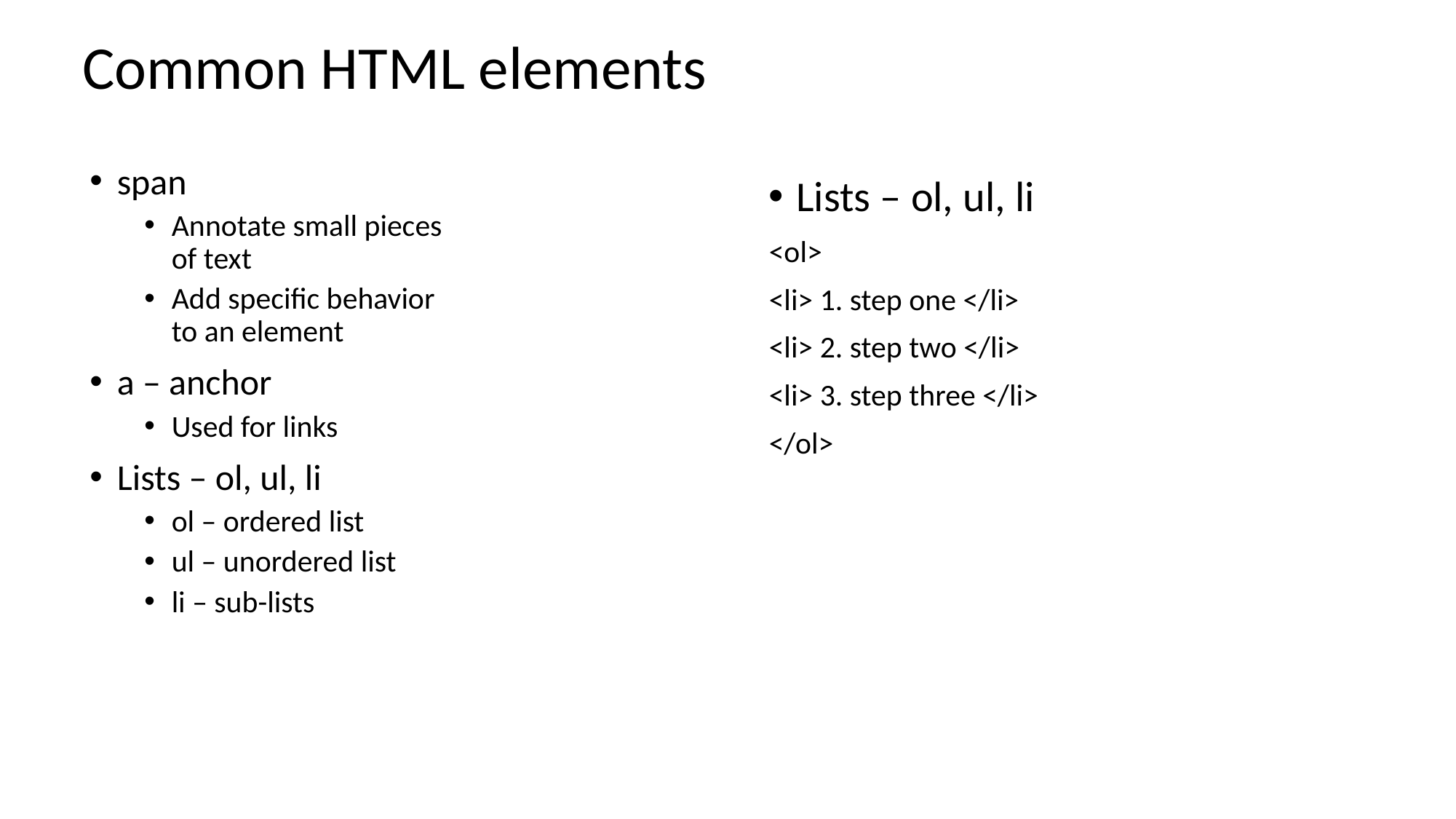

# Common HTML elements
span
Annotate small pieces of text
Add specific behavior to an element
a – anchor
Used for links
Lists – ol, ul, li
ol – ordered list
ul – unordered list
li – sub-lists
Lists – ol, ul, li
<ol>
<li> 1. step one </li>
<li> 2. step two </li>
<li> 3. step three </li>
</ol>